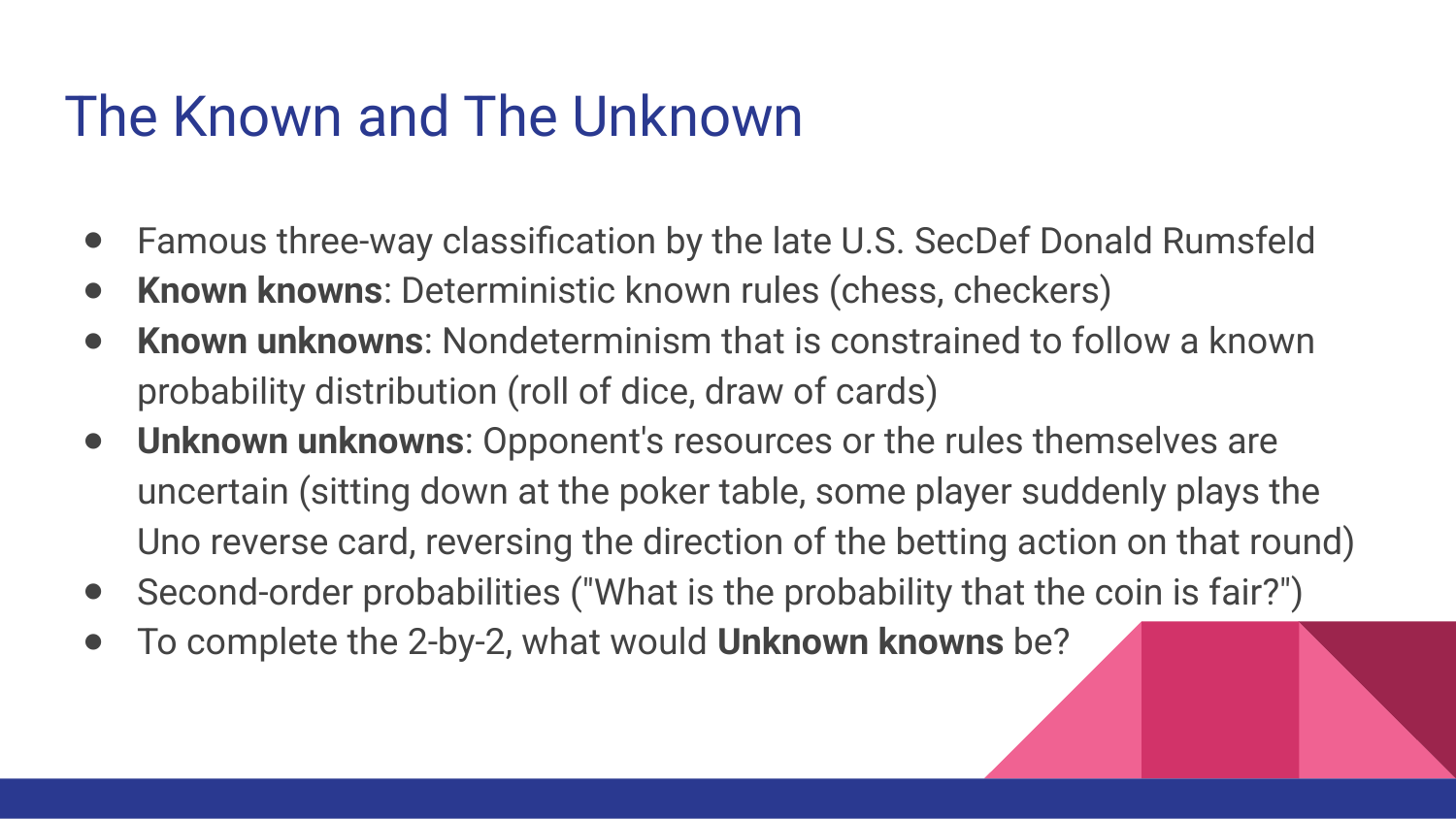

# The Known and The Unknown
Famous three-way classification by the late U.S. SecDef Donald Rumsfeld
Known knowns: Deterministic known rules (chess, checkers)
Known unknowns: Nondeterminism that is constrained to follow a known probability distribution (roll of dice, draw of cards)
Unknown unknowns: Opponent's resources or the rules themselves are uncertain (sitting down at the poker table, some player suddenly plays the Uno reverse card, reversing the direction of the betting action on that round)
Second-order probabilities ("What is the probability that the coin is fair?")
To complete the 2-by-2, what would Unknown knowns be?